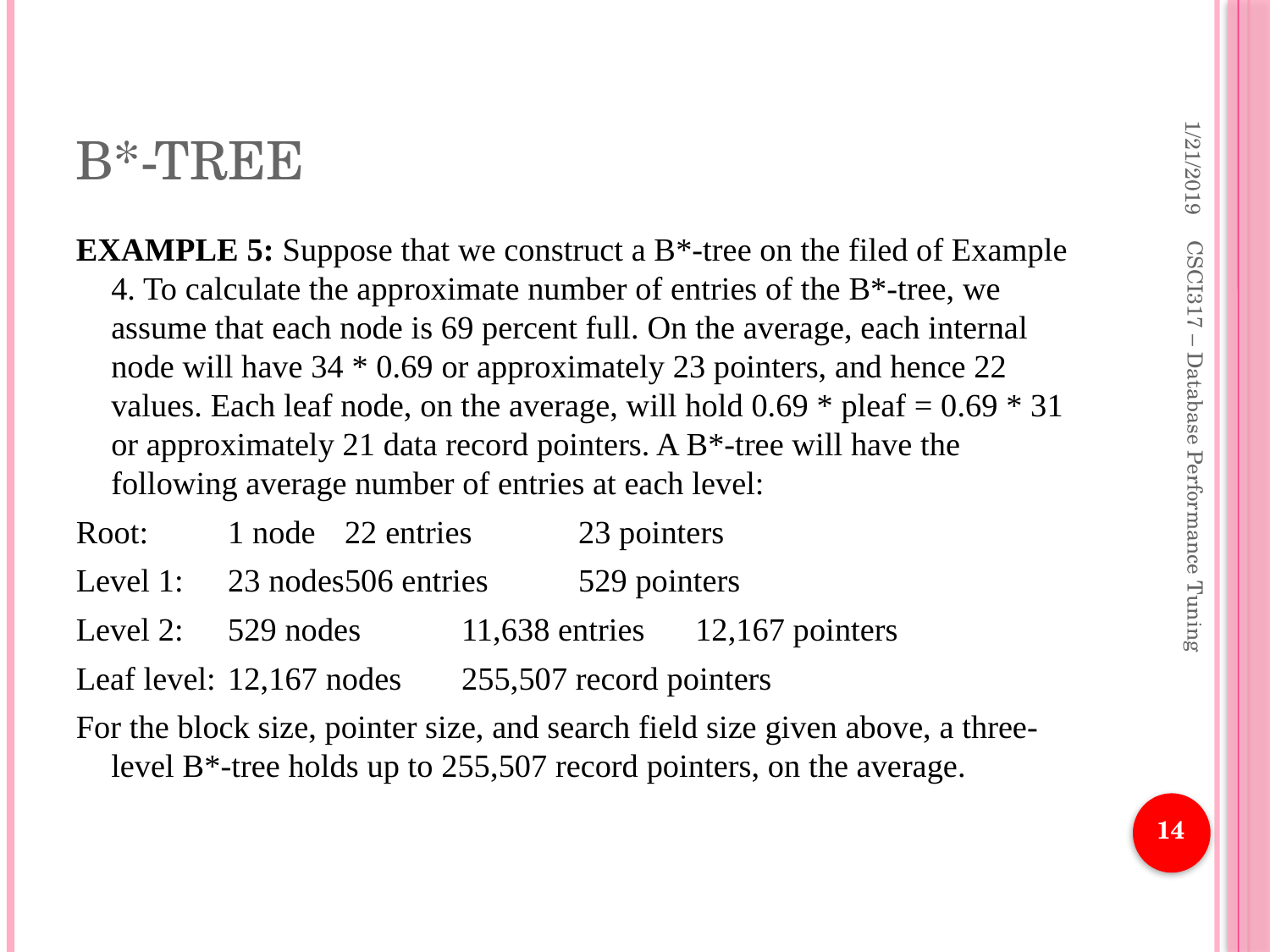

# B*-tree
1/21/2019
EXAMPLE 5: Suppose that we construct a B*-tree on the filed of Example 4. To calculate the approximate number of entries of the B*-tree, we assume that each node is 69 percent full. On the average, each internal node will have 34 * 0.69 or approximately 23 pointers, and hence 22 values. Each leaf node, on the average, will hold 0.69 * pleaf = 0.69 * 31 or approximately 21 data record pointers. A B*-tree will have the following average number of entries at each level:
Root:		1 node		22 entries	23 pointers
Level 1:		23 nodes		506 entries	529 pointers
Level 2:		529 nodes	11,638 entries	12,167 pointers
Leaf level:	12,167 nodes	255,507 record pointers
For the block size, pointer size, and search field size given above, a three-level B*-tree holds up to 255,507 record pointers, on the average.
CSCI317 – Database Performance Tuning
14